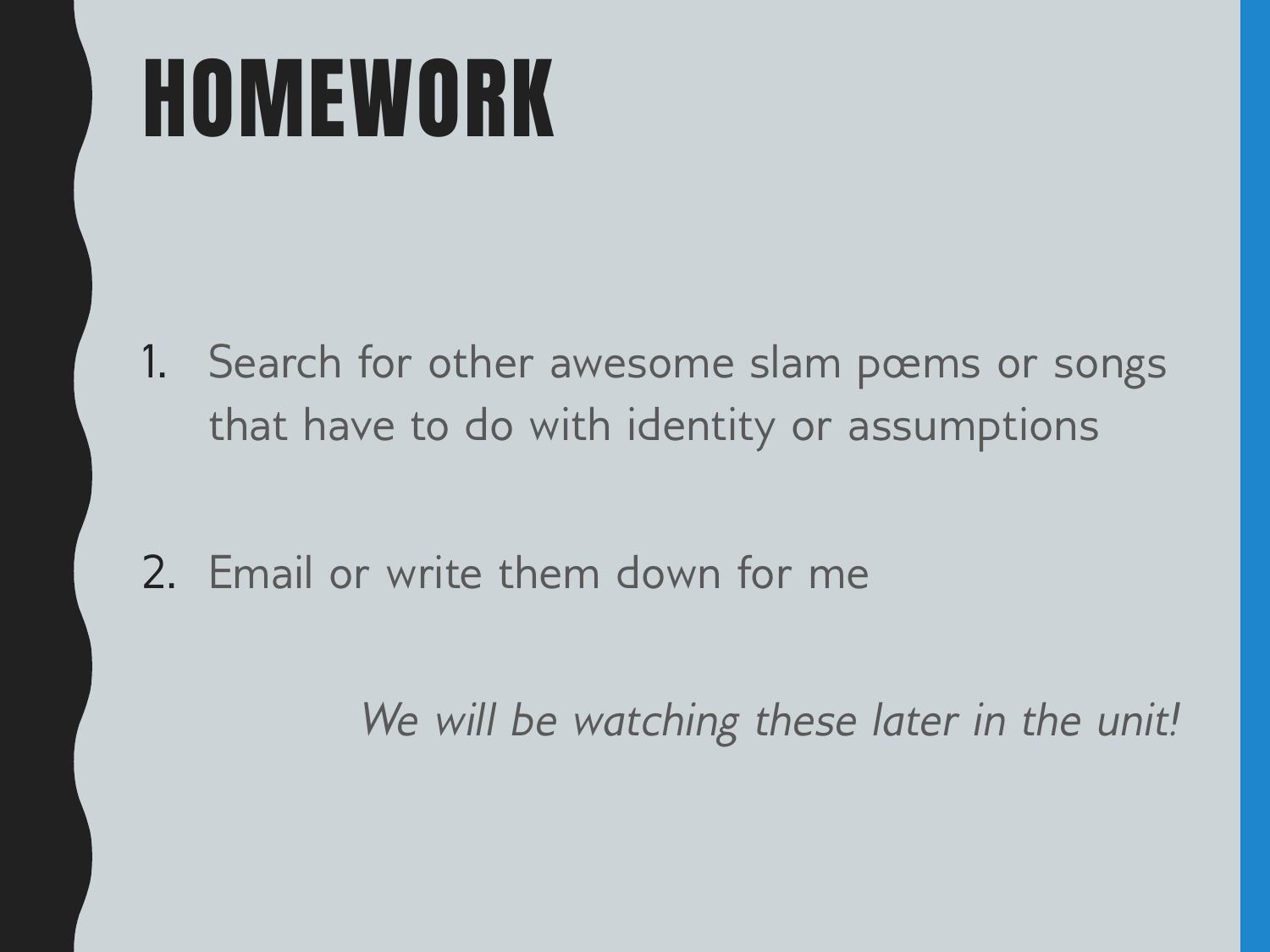

# Homework
Search for other awesome slam poems or songs that have to do with identity or assumptions

Email or write them down for me

We will be watching these later in the unit!